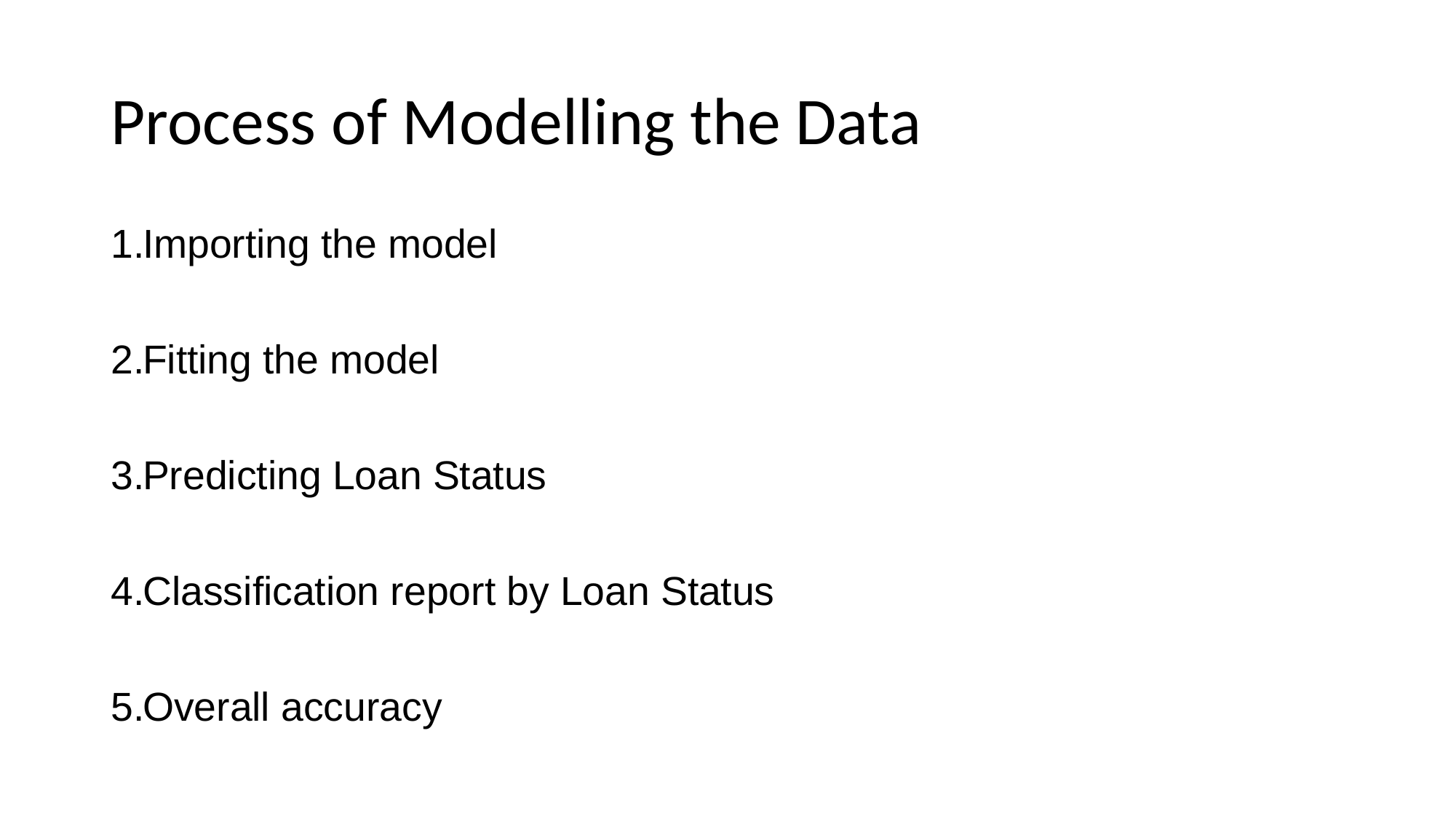

# Process of Modelling the Data
Importing the model

Fitting the model

Predicting Loan Status

Classification report by Loan Status

Overall accuracy